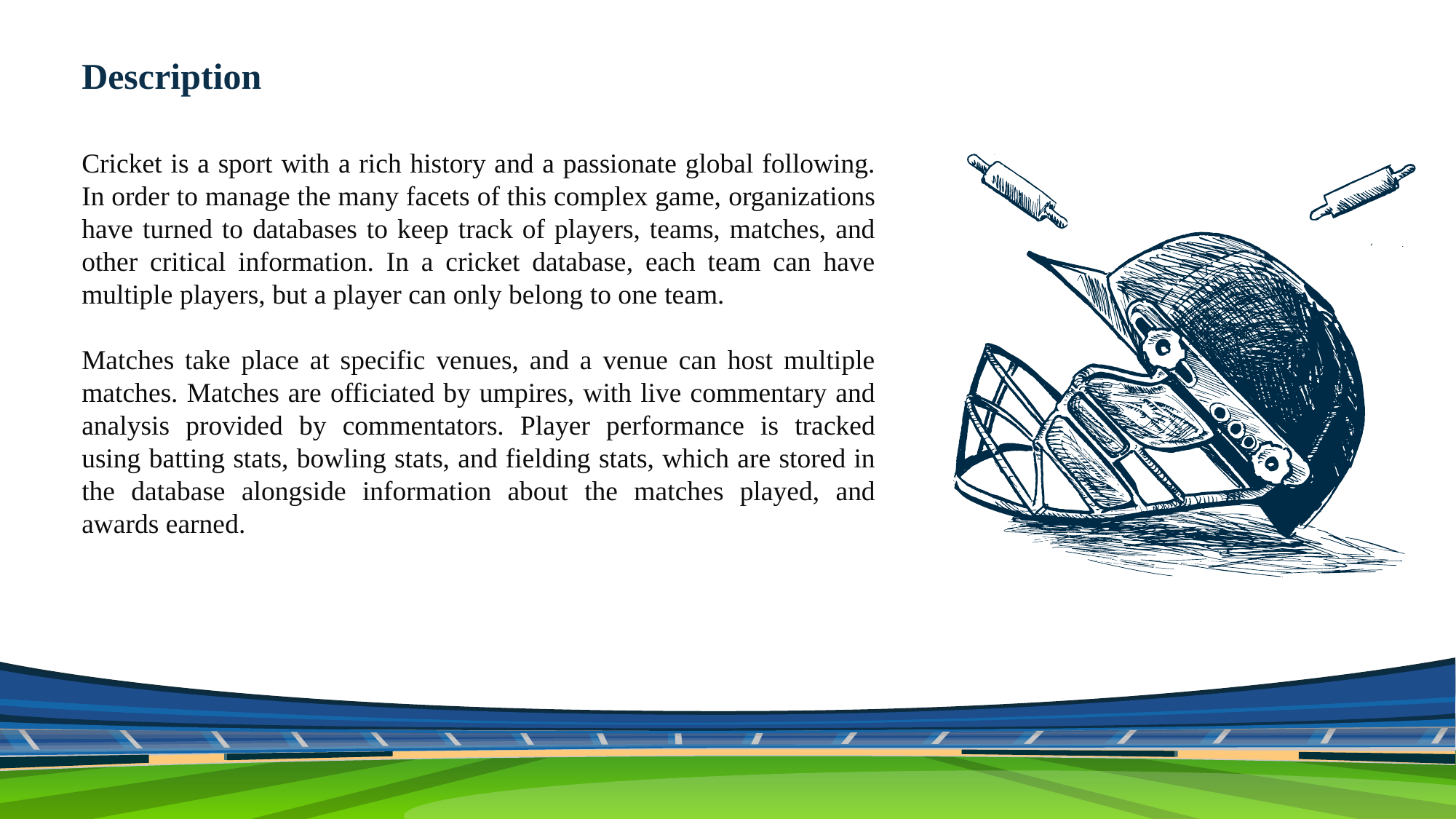

Description
Cricket is a sport with a rich history and a passionate global following. In order to manage the many facets of this complex game, organizations have turned to databases to keep track of players, teams, matches, and other critical information. In a cricket database, each team can have multiple players, but a player can only belong to one team.

Matches take place at specific venues, and a venue can host multiple matches. Matches are officiated by umpires, with live commentary and analysis provided by commentators. Player performance is tracked using batting stats, bowling stats, and fielding stats, which are stored in the database alongside information about the matches played, and awards earned.